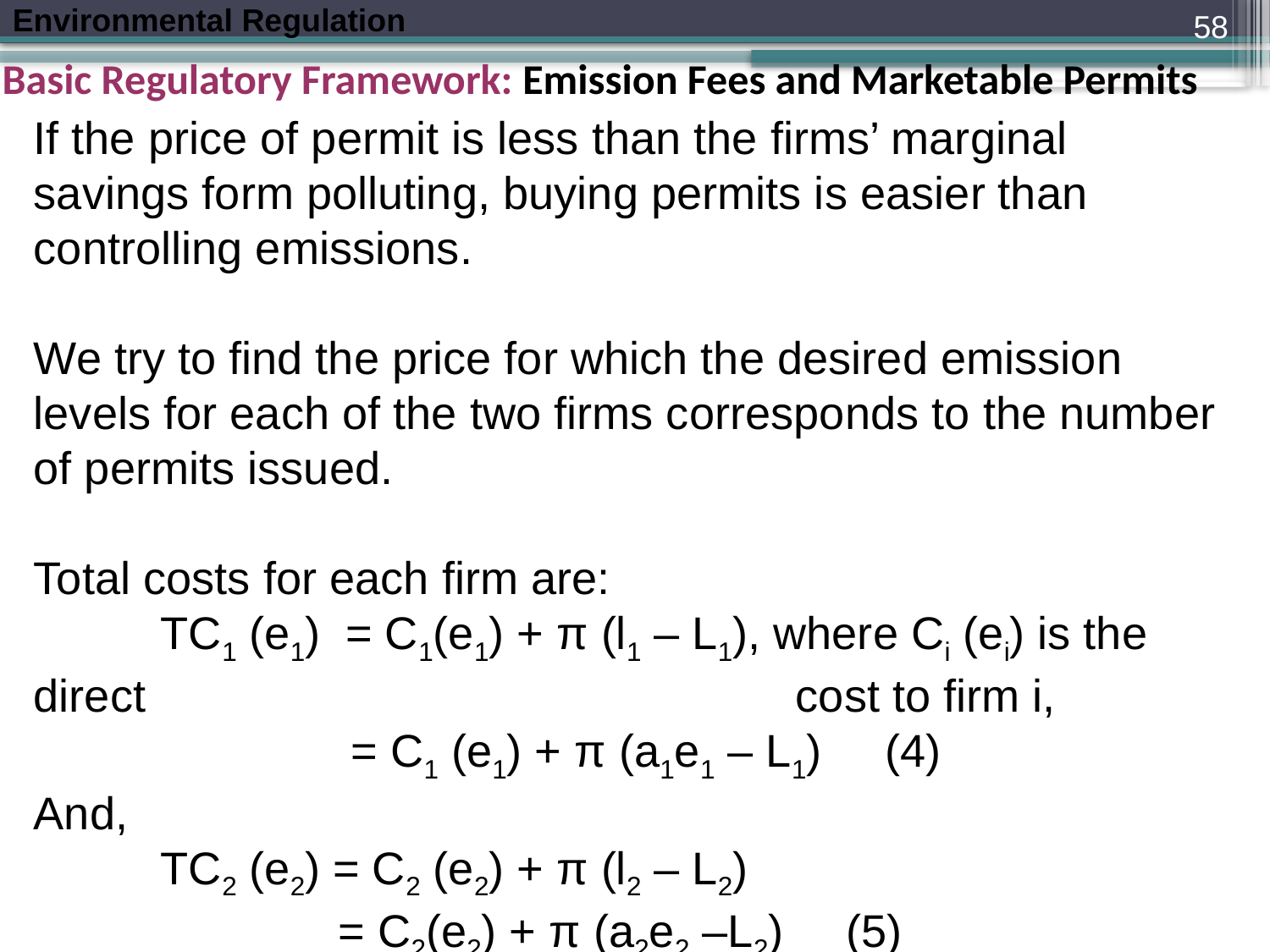

58
Basic Regulatory Framework: Emission Fees and Marketable Permits
If the price of permit is less than the firms’ marginal savings form polluting, buying permits is easier than controlling emissions.

We try to find the price for which the desired emission levels for each of the two firms corresponds to the number of permits issued.

Total costs for each firm are:
 	TC1 (e1)  = C1(e1) + π (l1 – L1), where Ci (ei) is the direct 						cost to firm i,
	               = C1 (e1) + π (a1e1 – L1)     (4)
And,
	TC2 (e2) = C2 (e2) + π (l2 – L2)
	              = C2(e2) + π (a2e2 –L2)	    (5)